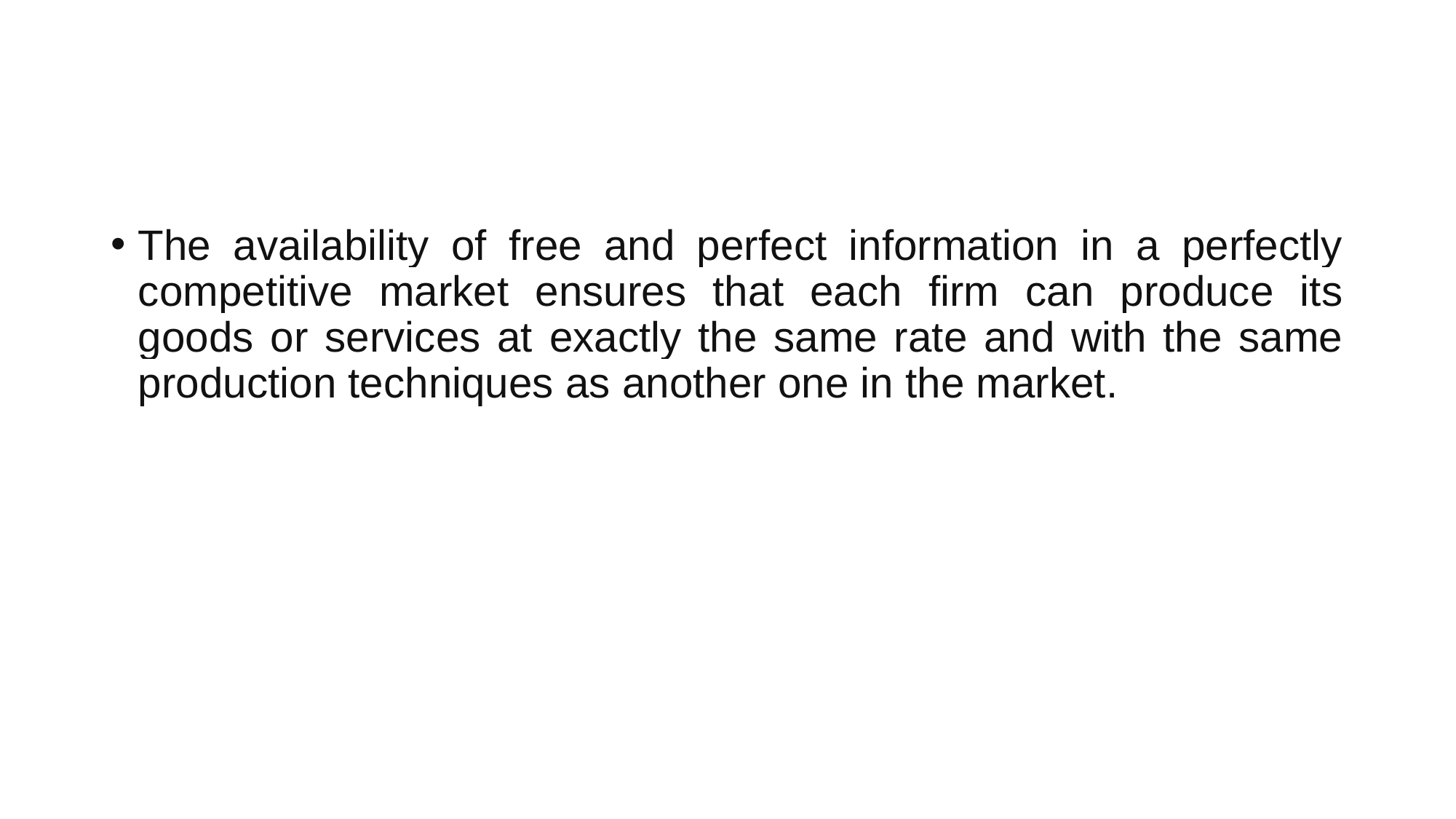

#
The availability of free and perfect information in a perfectly competitive market ensures that each firm can produce its goods or services at exactly the same rate and with the same production techniques as another one in the market.